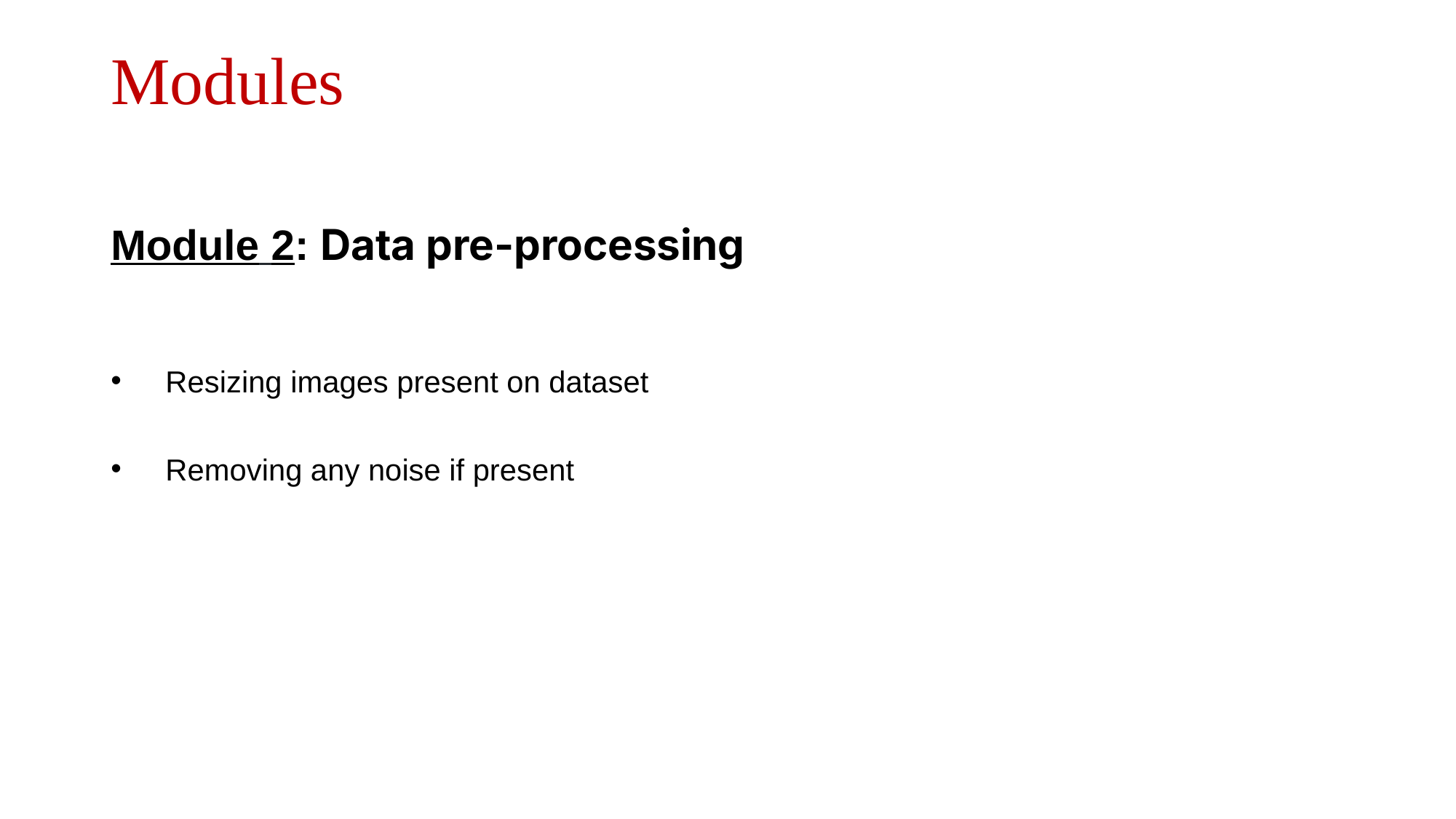

# Modules
Module 2: Data pre-processing

Resizing images present on dataset
Removing any noise if present